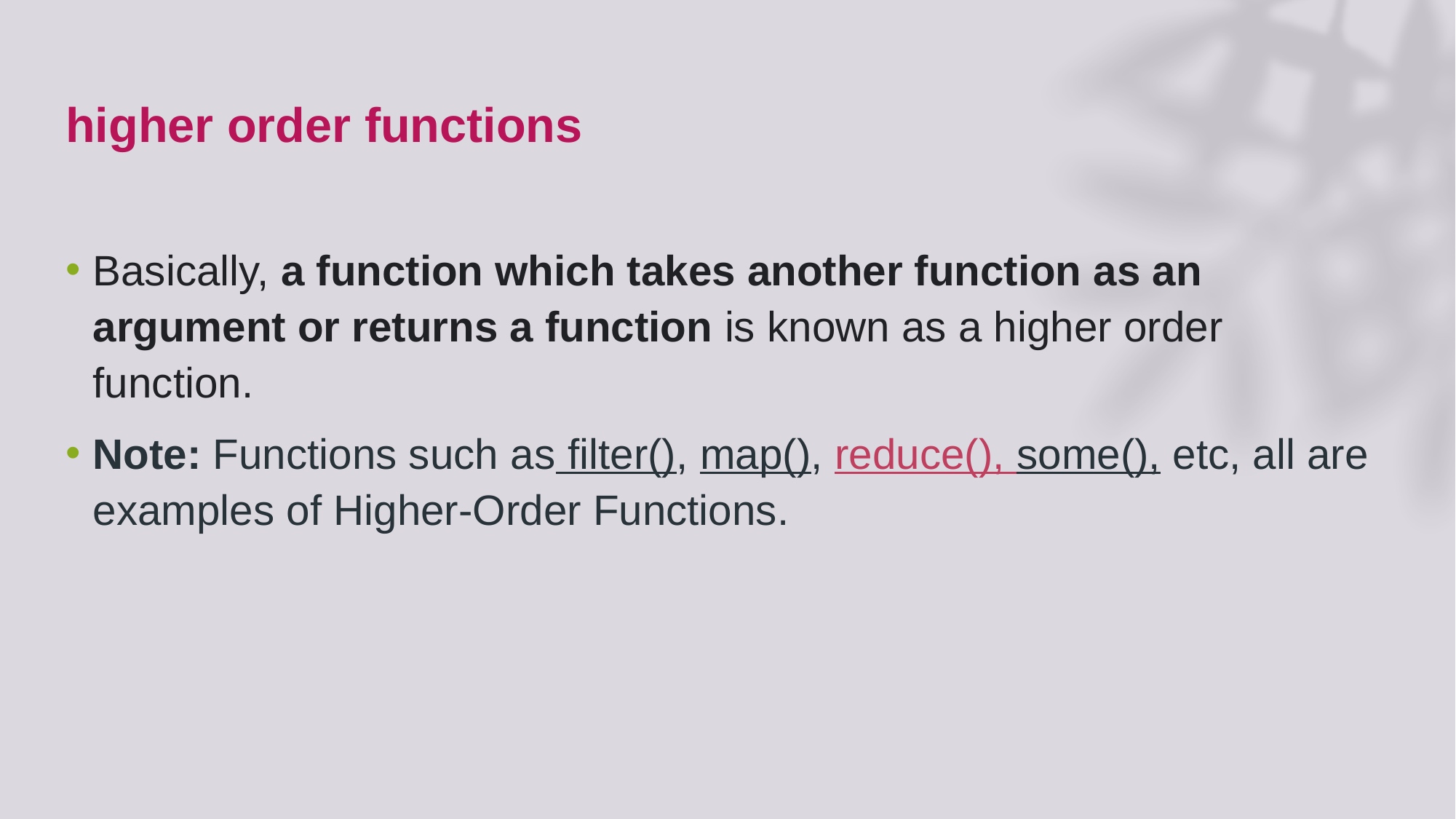

# higher order functions
Basically, a function which takes another function as an argument or returns a function is known as a higher order function.
Note: Functions such as filter(), map(), reduce(), some(), etc, all are examples of Higher-Order Functions.